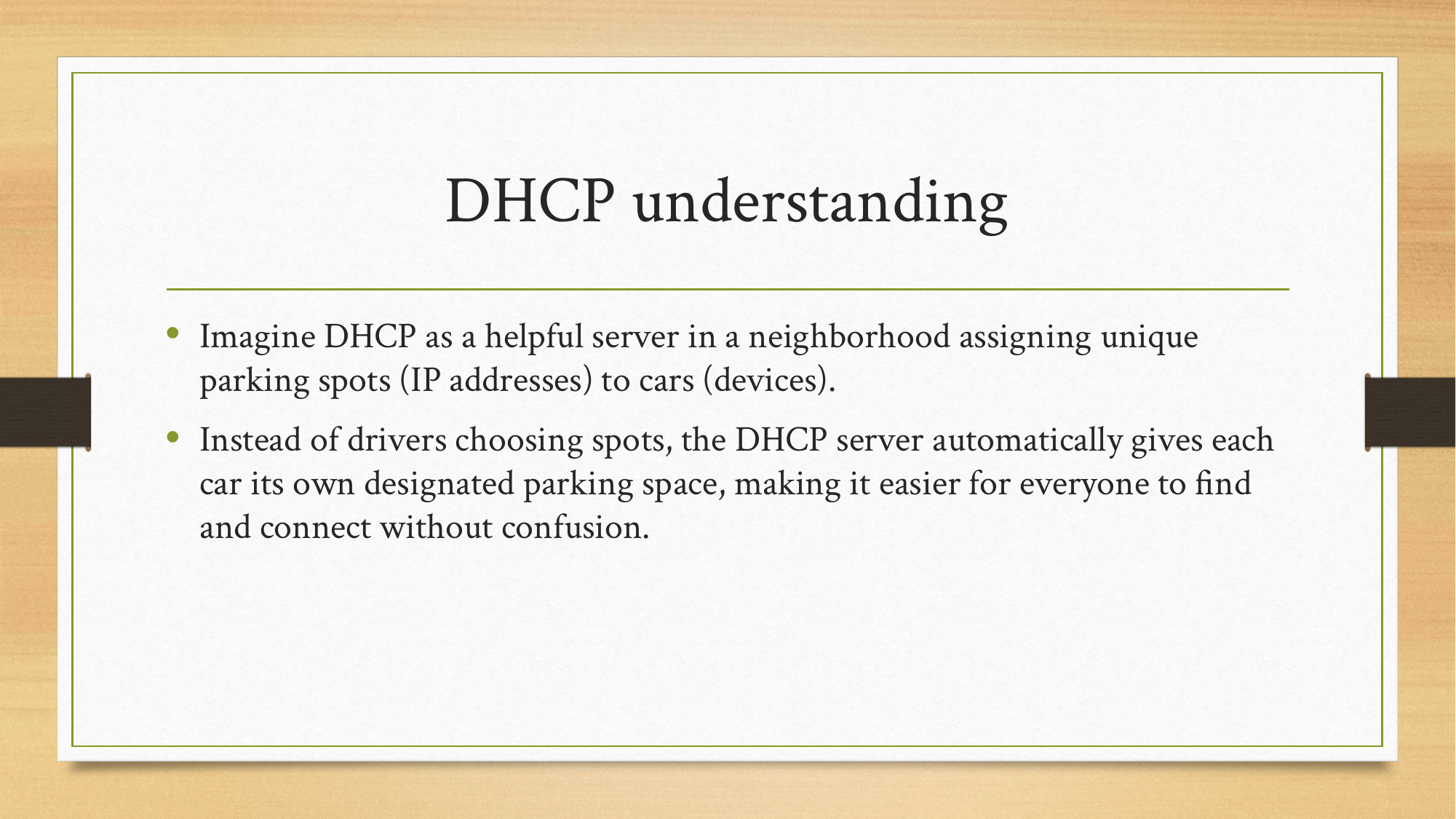

# DHCP understanding
Imagine DHCP as a helpful server in a neighborhood assigning unique parking spots (IP addresses) to cars (devices).
Instead of drivers choosing spots, the DHCP server automatically gives each car its own designated parking space, making it easier for everyone to find and connect without confusion.